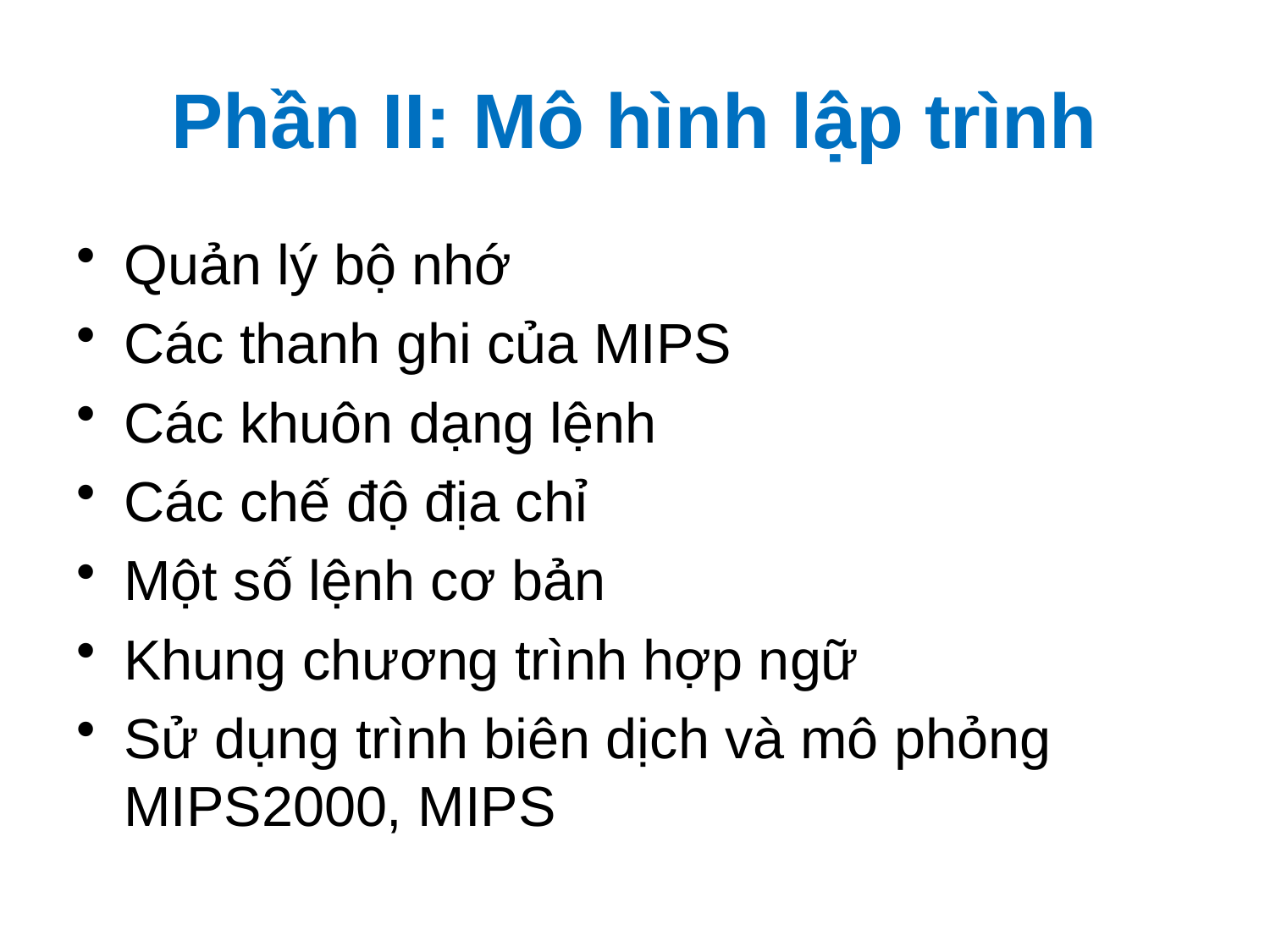

# Phần II: Mô hình lập trình
Quản lý bộ nhớ
Các thanh ghi của MIPS
Các khuôn dạng lệnh
Các chế độ địa chỉ
Một số lệnh cơ bản
Khung chương trình hợp ngữ
Sử dụng trình biên dịch và mô phỏng MIPS2000, MIPS